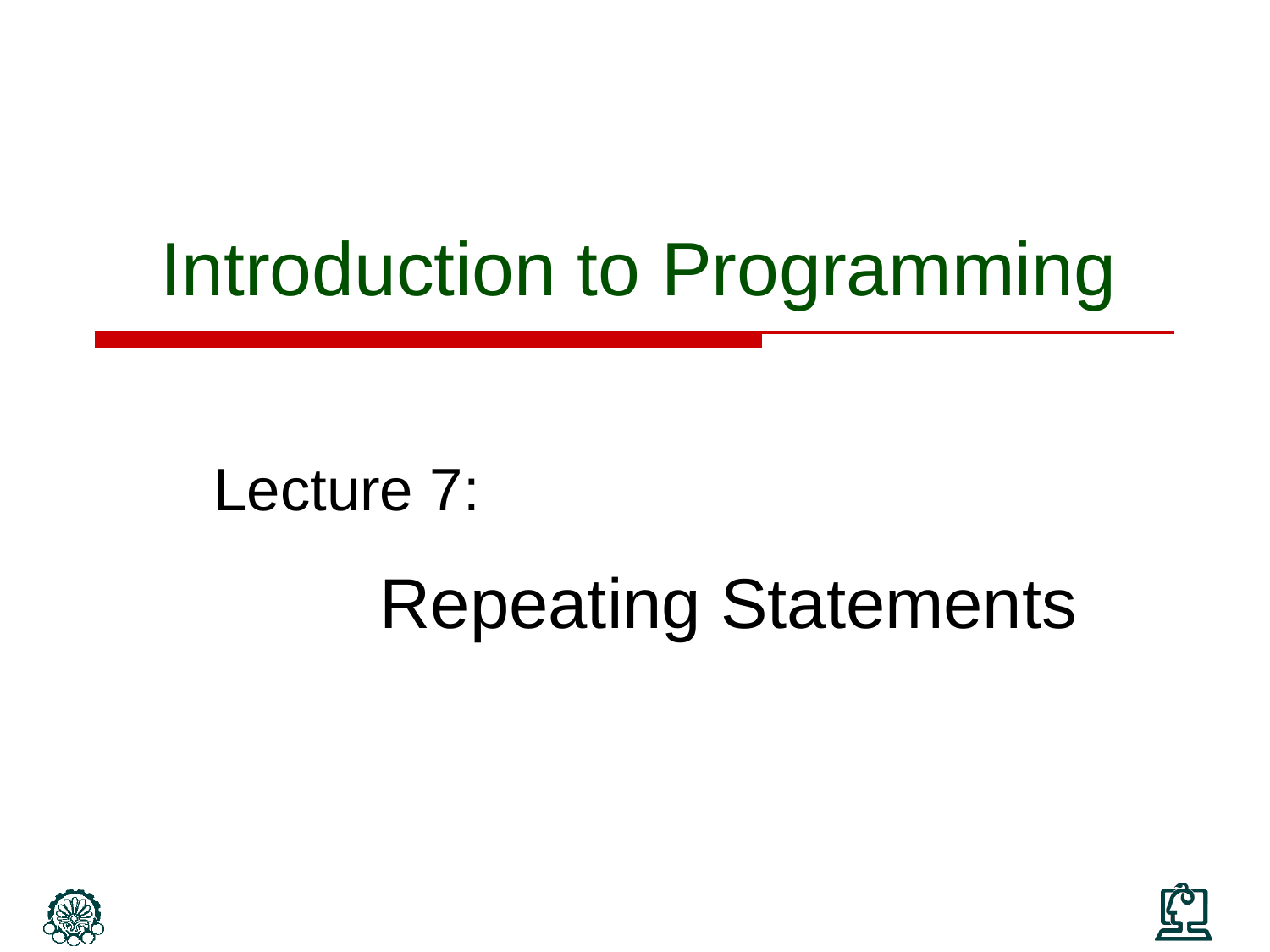

# Introduction to Programming
Lecture 7:
	  Repeating Statements